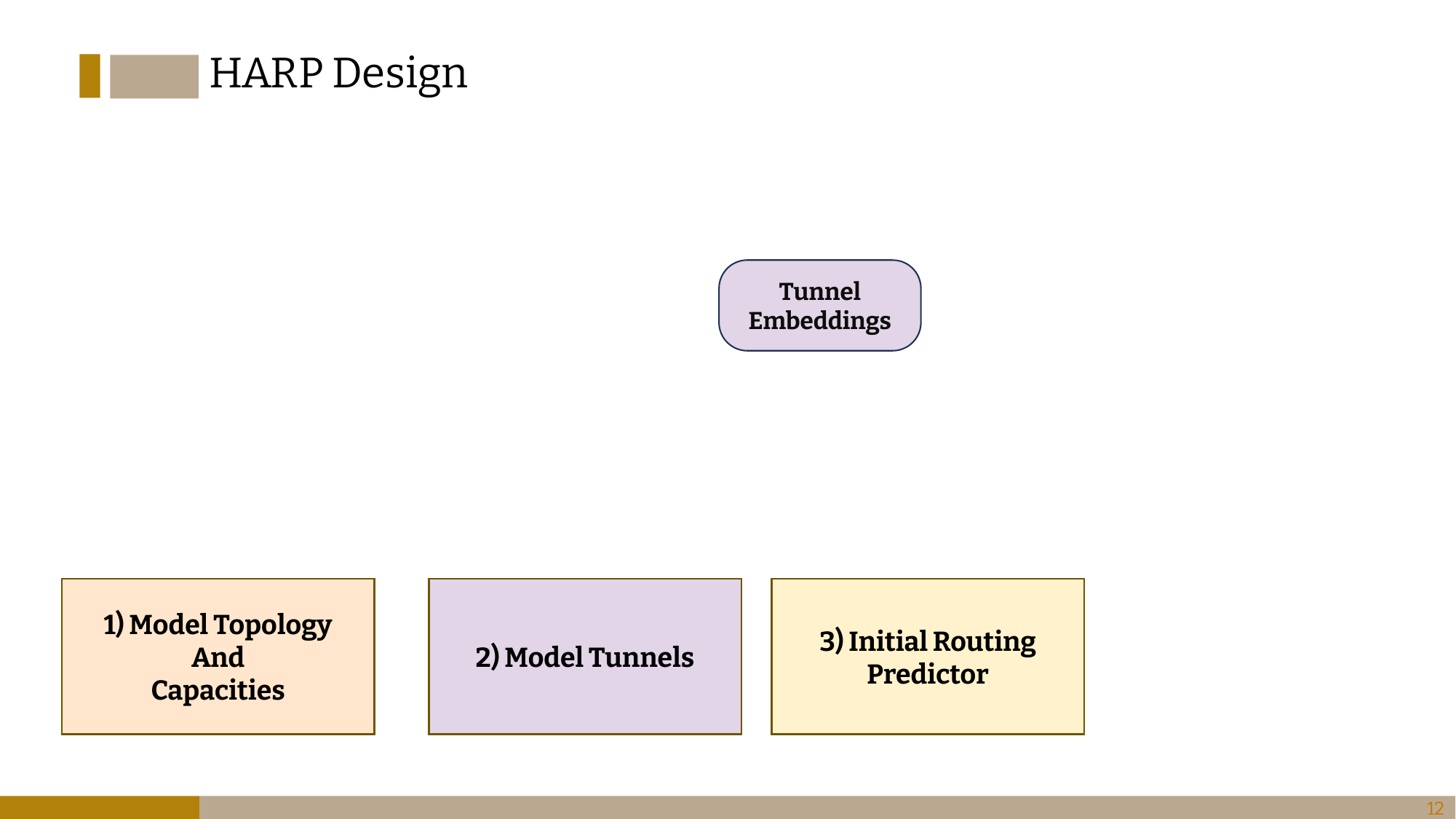

HARP Design
Tunnel Embeddings
3) Initial Routing Predictor
2) Model Tunnels
1) Model Topology
And
Capacities
12